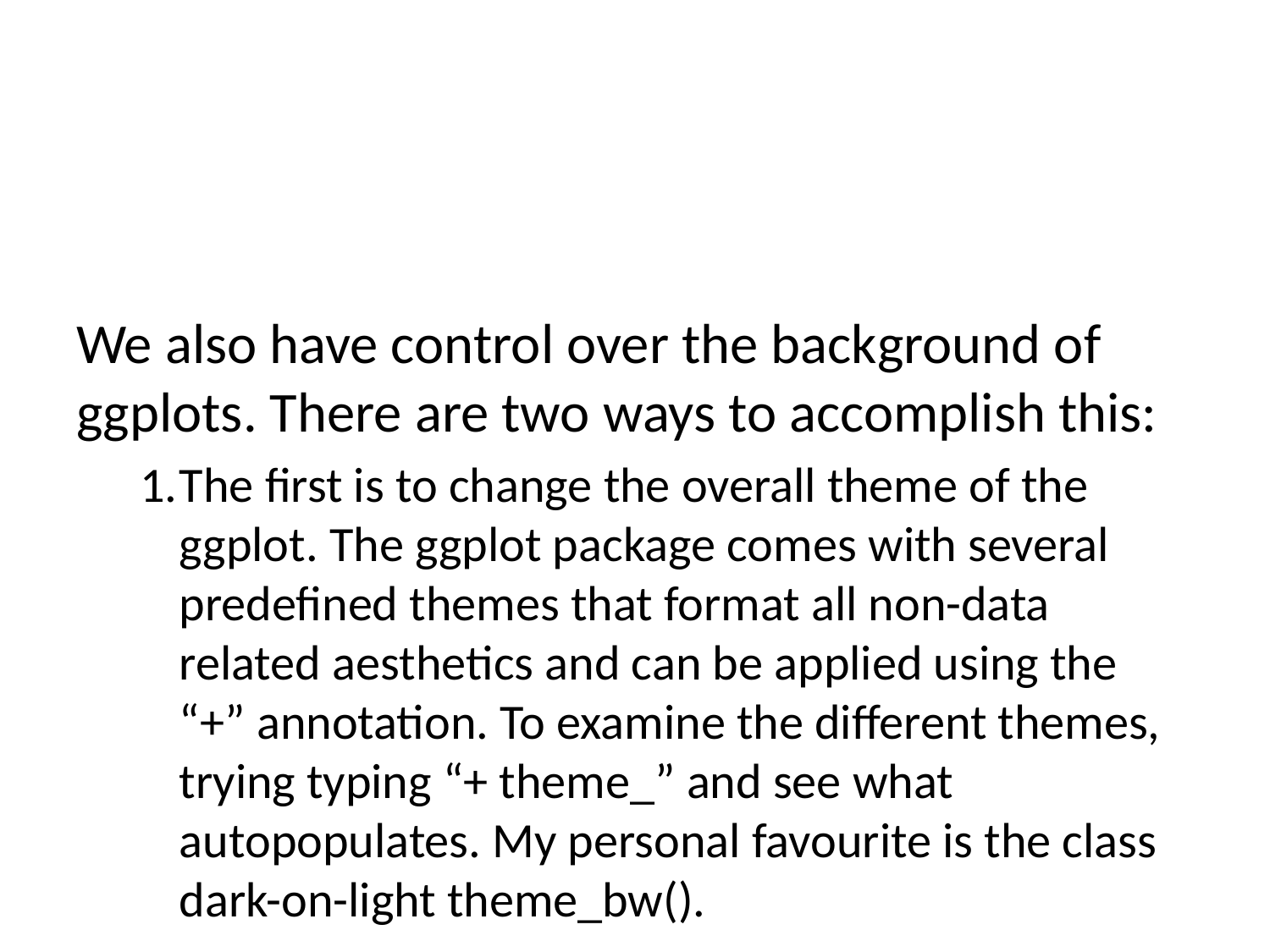

We also have control over the background of ggplots. There are two ways to accomplish this:
The first is to change the overall theme of the ggplot. The ggplot package comes with several predefined themes that format all non-data related aesthetics and can be applied using the “+” annotation. To examine the different themes, trying typing “+ theme_” and see what autopopulates. My personal favourite is the class dark-on-light theme_bw().
ggplot(data = metadata, aes(y=age)) +
  geom_boxplot(fill  = "grey") +
  theme_bw() # specify the theme